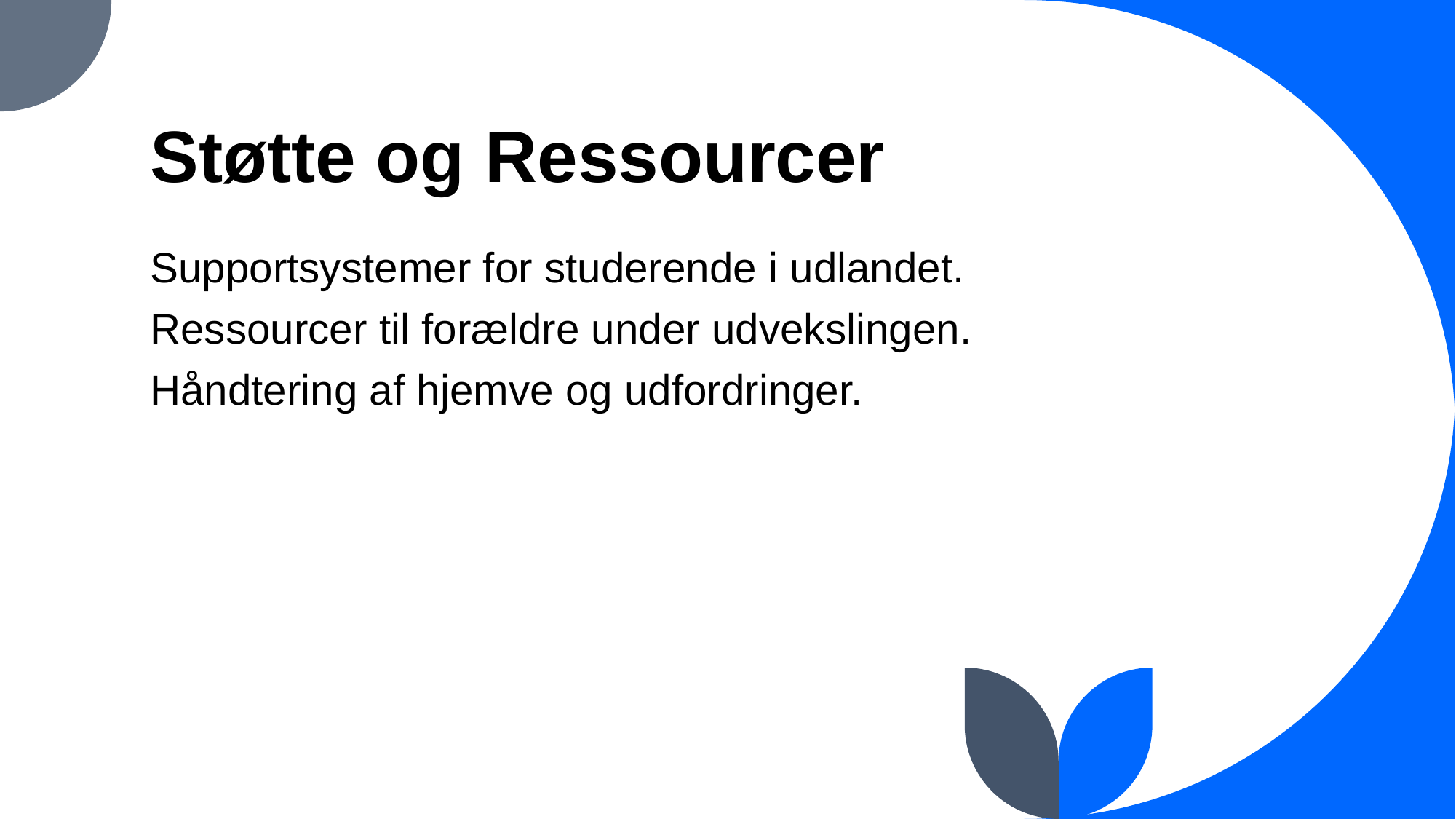

# Støtte og Ressourcer
Supportsystemer for studerende i udlandet.
Ressourcer til forældre under udvekslingen.
Håndtering af hjemve og udfordringer.